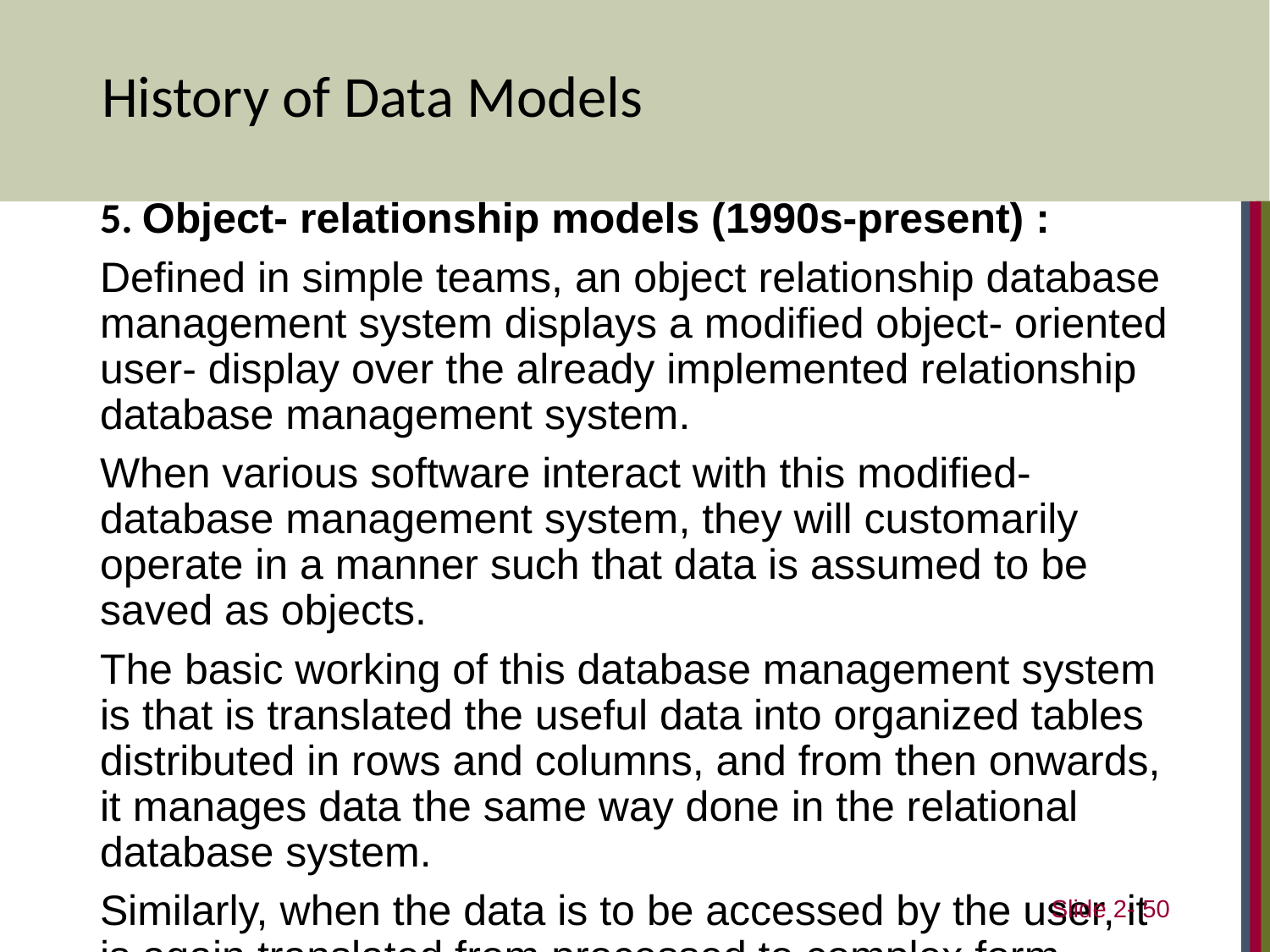

# History of Data Models
5. Object- relationship models (1990s-present) :
Defined in simple teams, an object relationship database management system displays a modified object- oriented user- display over the already implemented relationship database management system.
When various software interact with this modified- database management system, they will customarily operate in a manner such that data is assumed to be saved as objects.
The basic working of this database management system is that is translated the useful data into organized tables distributed in rows and columns, and from then onwards, it manages data the same way done in the relational database system.
Similarly, when the data is to be accessed by the user, it is again translated from processed to complex form.
Slide 2- 50